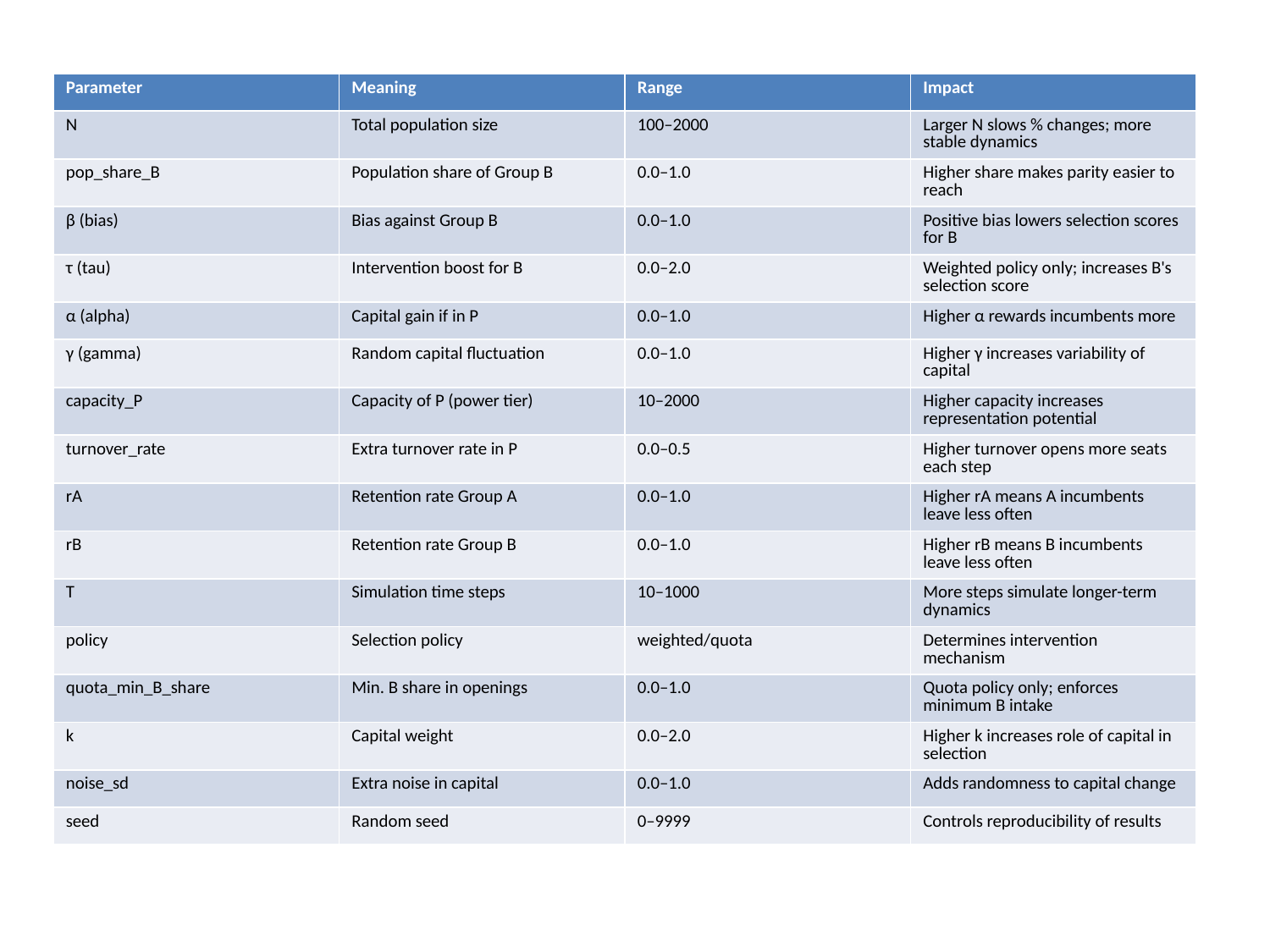

| Parameter | Meaning | Range | Impact |
| --- | --- | --- | --- |
| N | Total population size | 100–2000 | Larger N slows % changes; more stable dynamics |
| pop\_share\_B | Population share of Group B | 0.0–1.0 | Higher share makes parity easier to reach |
| β (bias) | Bias against Group B | 0.0–1.0 | Positive bias lowers selection scores for B |
| τ (tau) | Intervention boost for B | 0.0–2.0 | Weighted policy only; increases B's selection score |
| α (alpha) | Capital gain if in P | 0.0–1.0 | Higher α rewards incumbents more |
| γ (gamma) | Random capital fluctuation | 0.0–1.0 | Higher γ increases variability of capital |
| capacity\_P | Capacity of P (power tier) | 10–2000 | Higher capacity increases representation potential |
| turnover\_rate | Extra turnover rate in P | 0.0–0.5 | Higher turnover opens more seats each step |
| rA | Retention rate Group A | 0.0–1.0 | Higher rA means A incumbents leave less often |
| rB | Retention rate Group B | 0.0–1.0 | Higher rB means B incumbents leave less often |
| T | Simulation time steps | 10–1000 | More steps simulate longer-term dynamics |
| policy | Selection policy | weighted/quota | Determines intervention mechanism |
| quota\_min\_B\_share | Min. B share in openings | 0.0–1.0 | Quota policy only; enforces minimum B intake |
| k | Capital weight | 0.0–2.0 | Higher k increases role of capital in selection |
| noise\_sd | Extra noise in capital | 0.0–1.0 | Adds randomness to capital change |
| seed | Random seed | 0–9999 | Controls reproducibility of results |